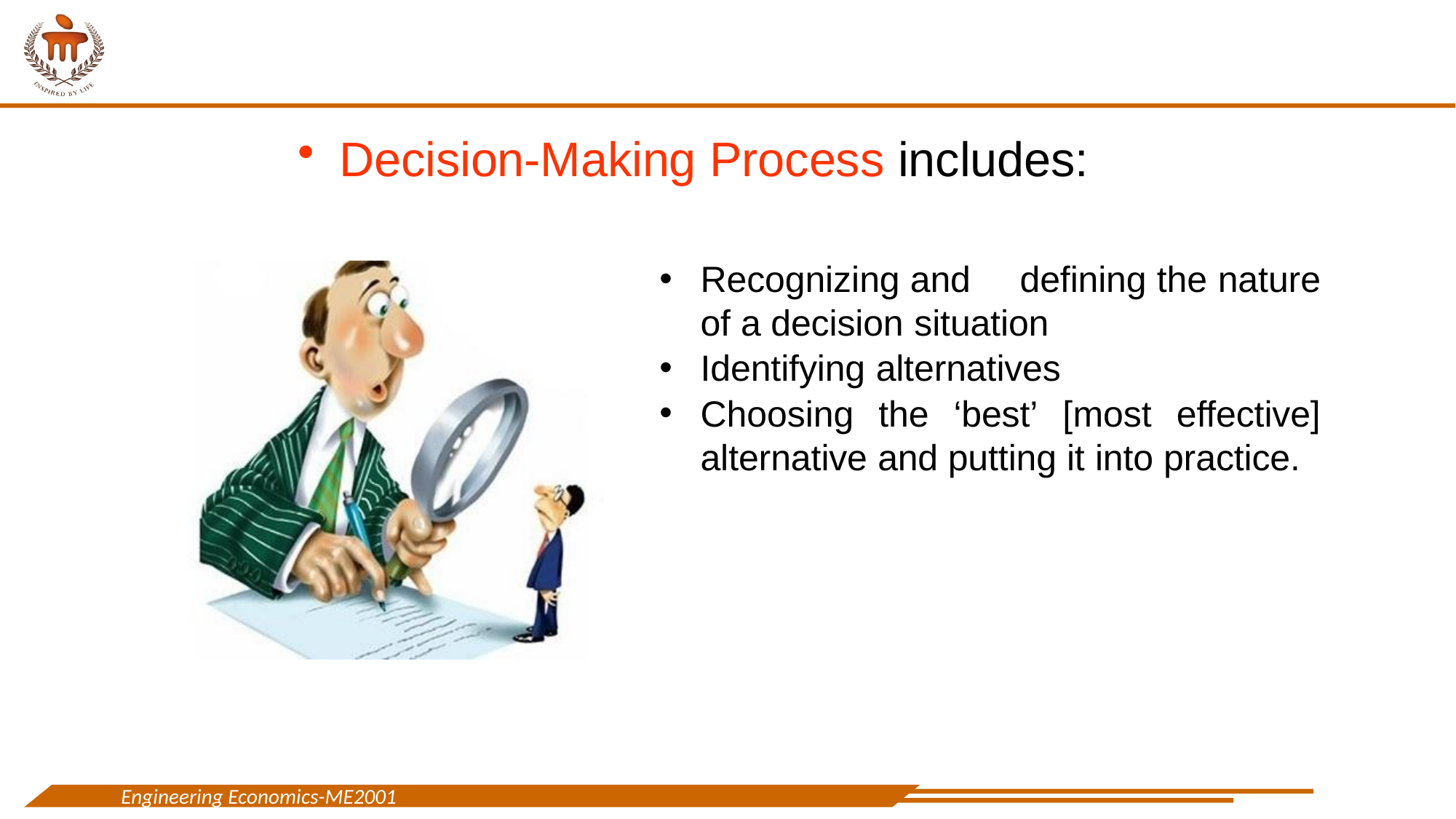

Decision-Making Process includes:

Recognizing and	defining the nature of a decision situation
Identifying alternatives
Choosing the ‘best’ [most effective] alternative and putting it into practice.